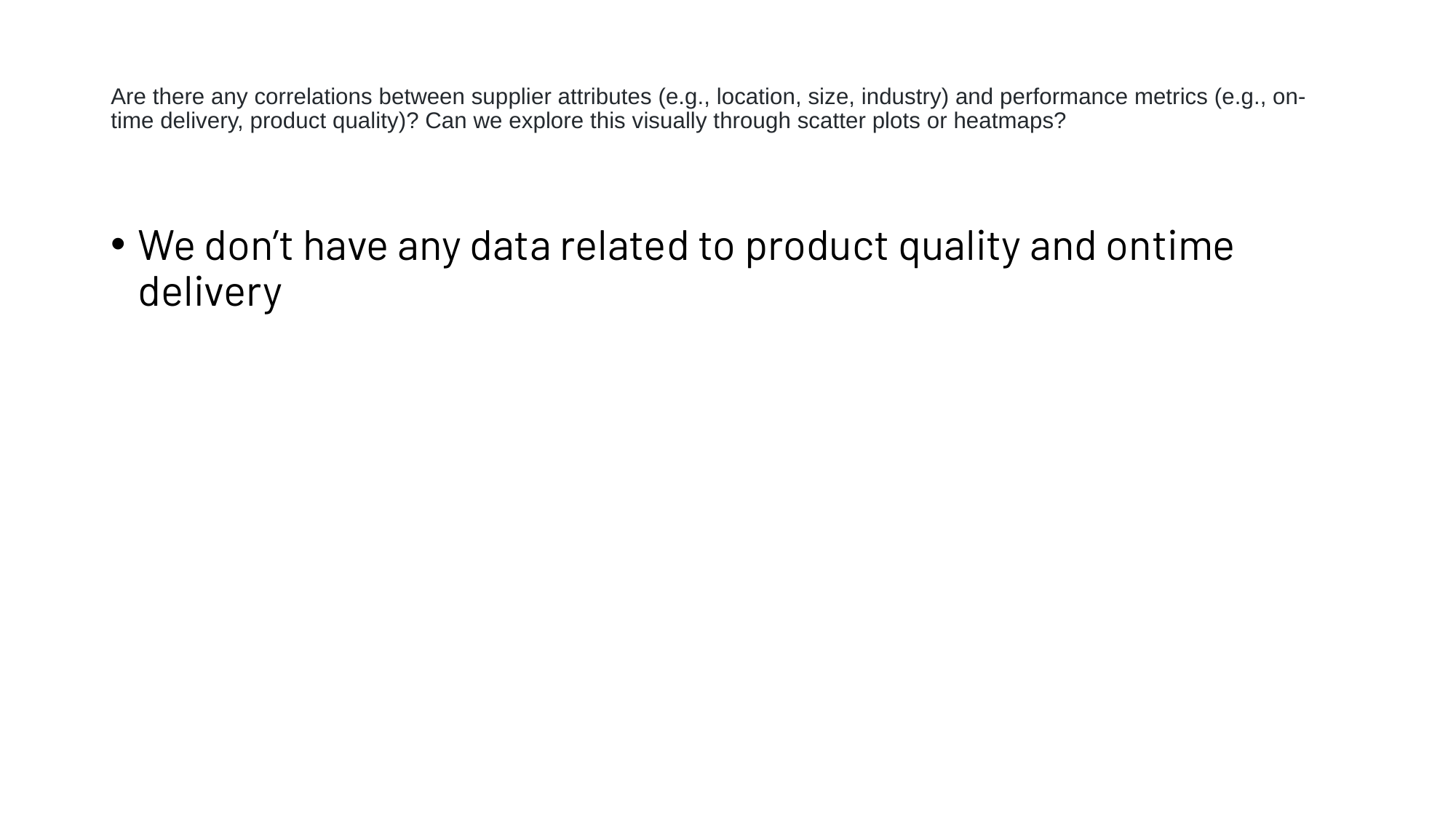

# Are there any correlations between supplier attributes (e.g., location, size, industry) and performance metrics (e.g., on-time delivery, product quality)? Can we explore this visually through scatter plots or heatmaps?
We don’t have any data related to product quality and ontime delivery